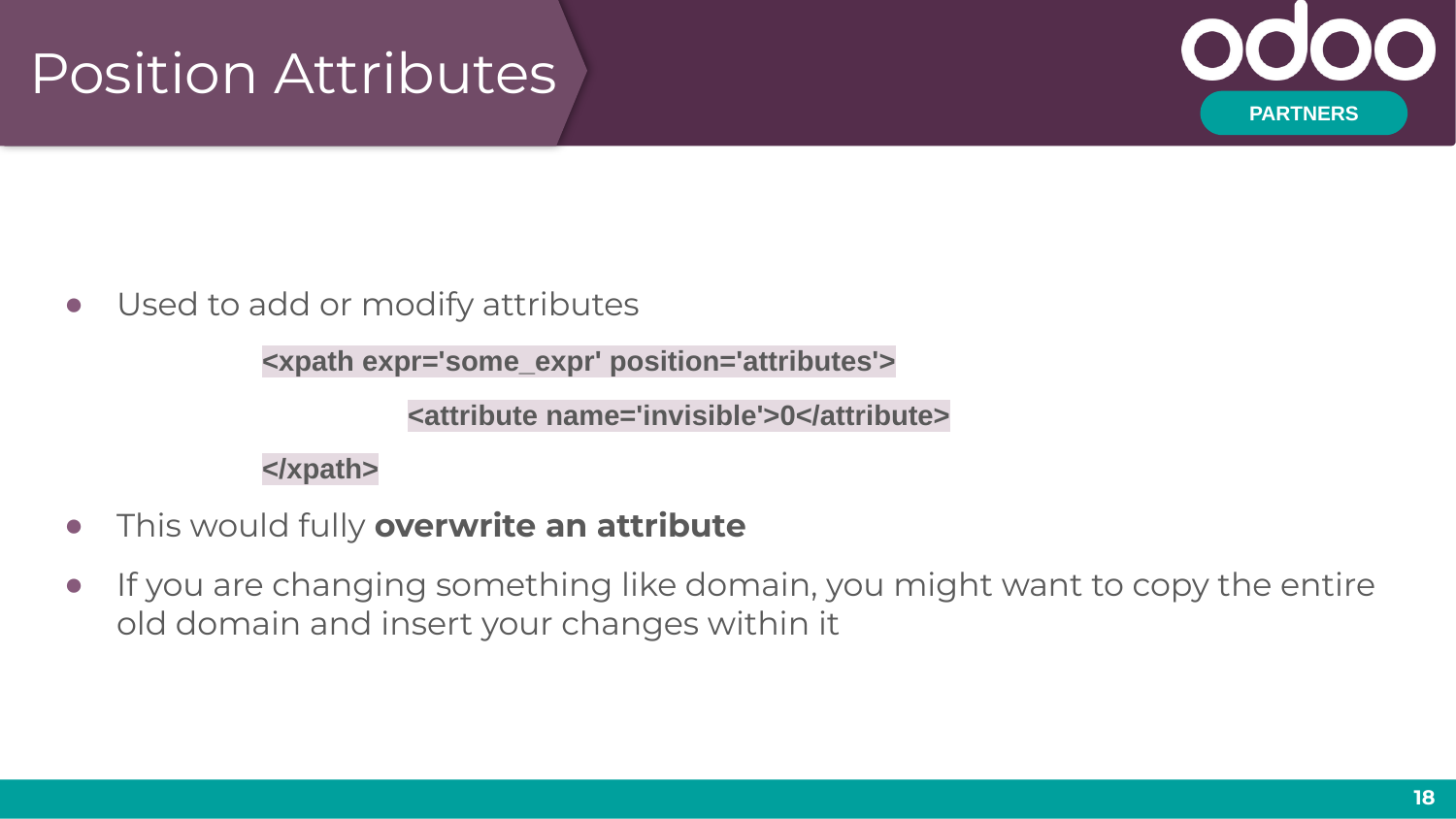

# Position Attributes
Used to add or modify attributes
<xpath expr='some_expr' position='attributes'>
	<attribute name='invisible'>0</attribute>
</xpath>
This would fully overwrite an attribute
If you are changing something like domain, you might want to copy the entire old domain and insert your changes within it
18